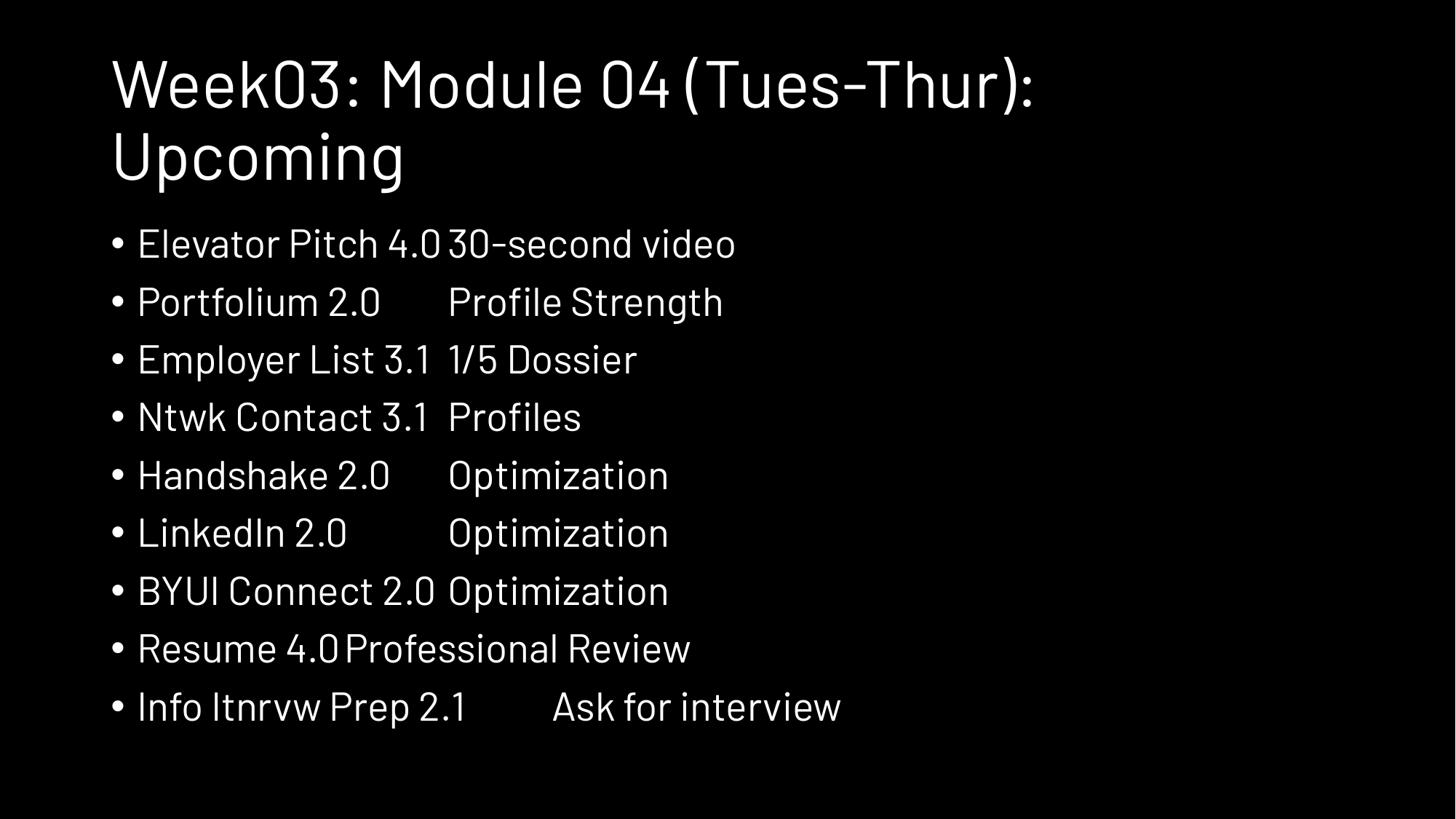

# Week03: Module 04 (Tues-Thur): Upcoming
Elevator Pitch 4.0	30-second video
Portfolium 2.0		Profile Strength
Employer List 3.1	1/5 Dossier
Ntwk Contact 3.1	Profiles
Handshake 2.0		Optimization
LinkedIn 2.0		Optimization
BYUI Connect 2.0	Optimization
Resume 4.0		Professional Review
Info Itnrvw Prep 2.1	Ask for interview